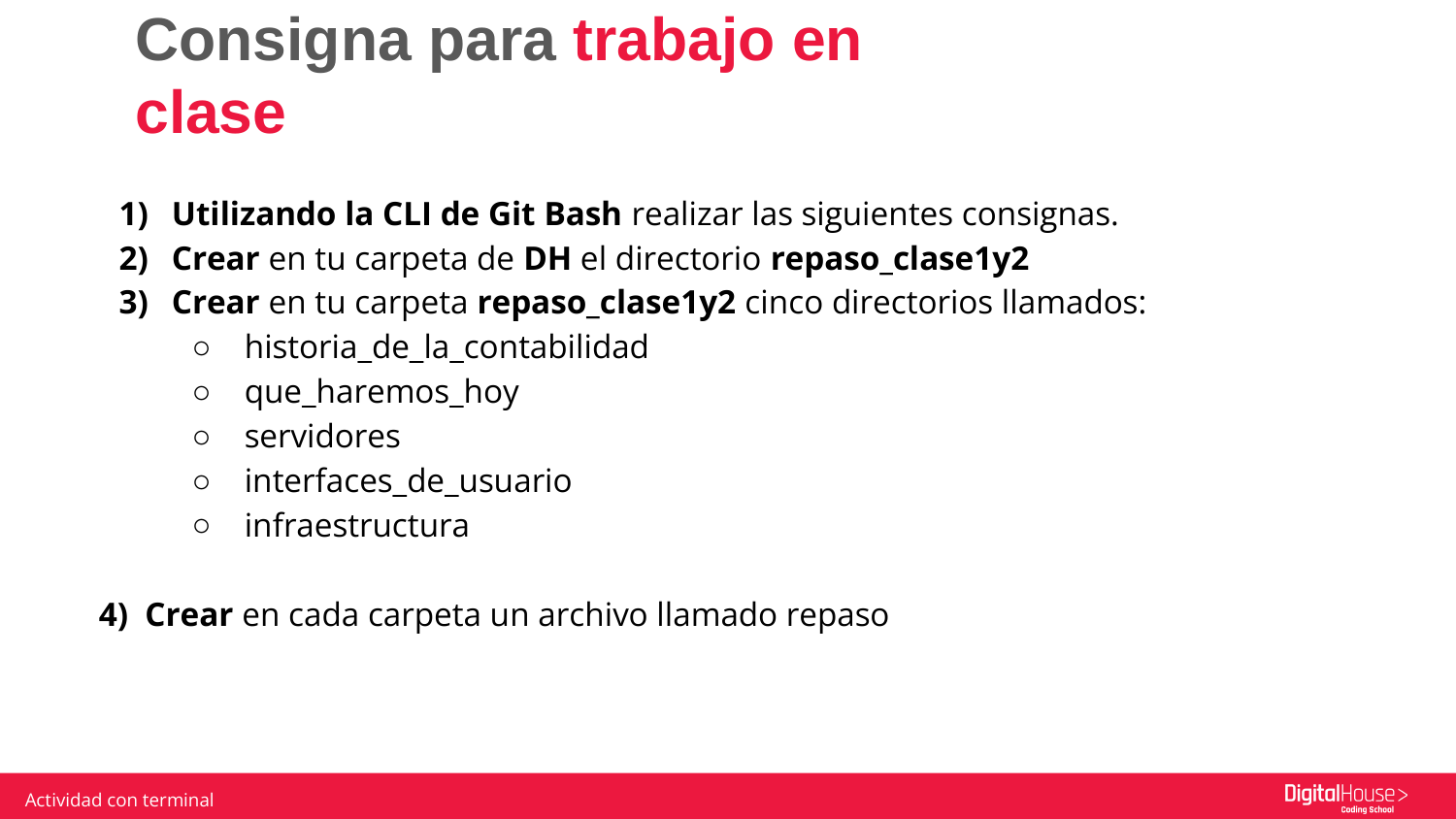

Consigna para trabajo en clase
Utilizando la CLI de Git Bash realizar las siguientes consignas.
Crear en tu carpeta de DH el directorio repaso_clase1y2
Crear en tu carpeta repaso_clase1y2 cinco directorios llamados:
historia_de_la_contabilidad
que_haremos_hoy
servidores
interfaces_de_usuario
infraestructura

4)  Crear en cada carpeta un archivo llamado repaso